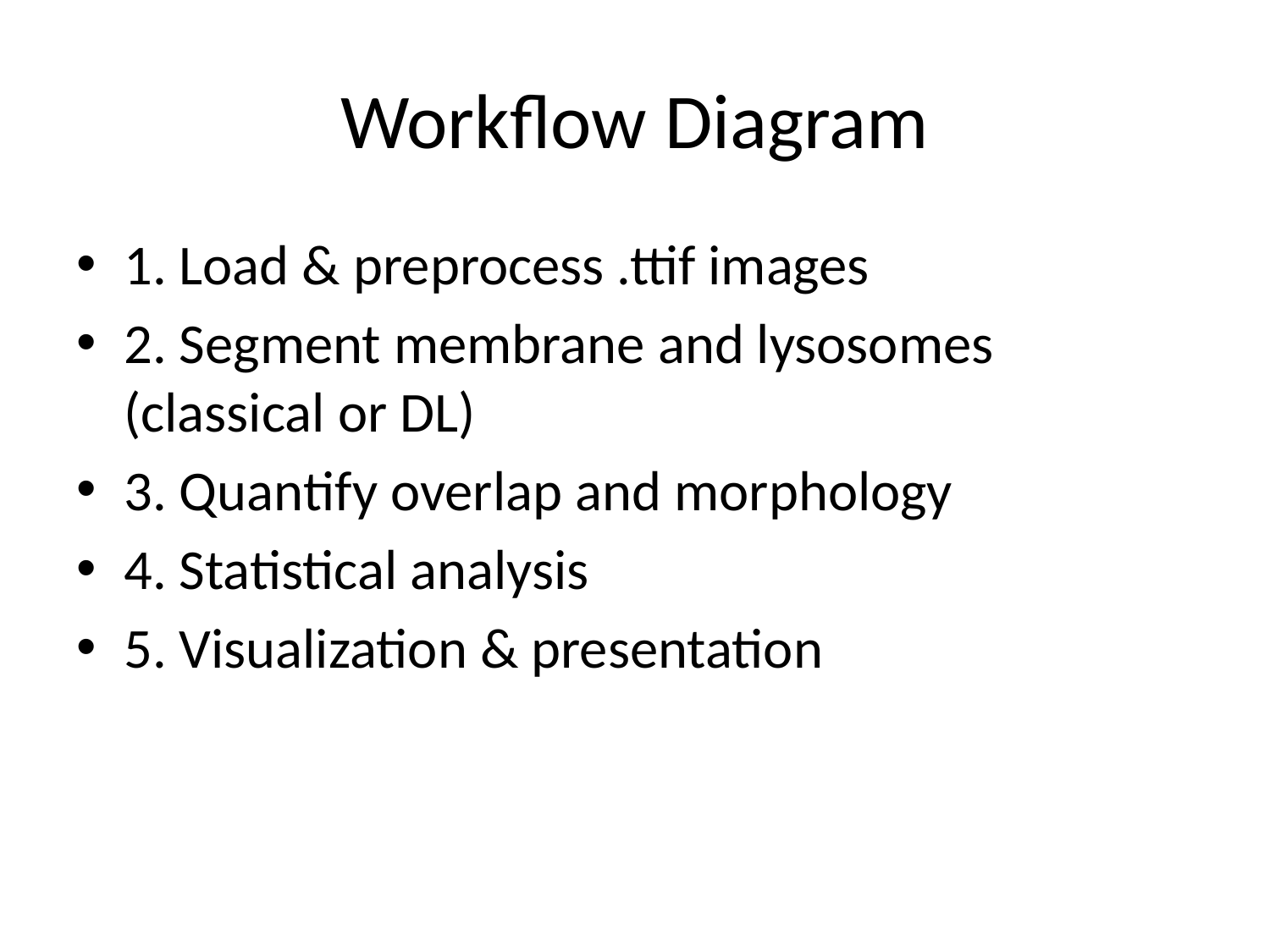

# Workflow Diagram
1. Load & preprocess .ttif images
2. Segment membrane and lysosomes (classical or DL)
3. Quantify overlap and morphology
4. Statistical analysis
5. Visualization & presentation